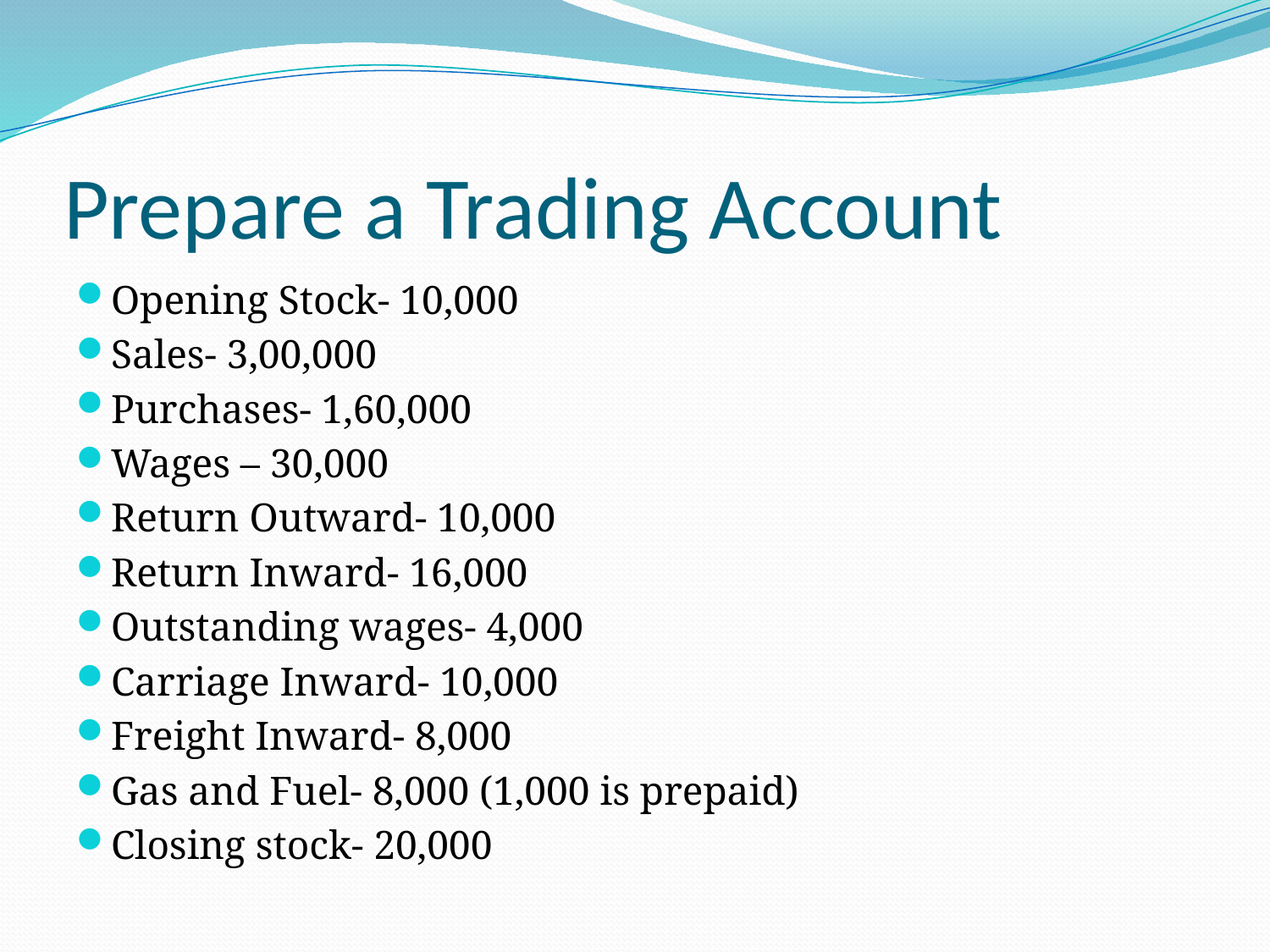

# Prepare a Trading Account
Opening Stock- 10,000
Sales- 3,00,000
Purchases- 1,60,000
Wages – 30,000
Return Outward- 10,000
Return Inward- 16,000
Outstanding wages- 4,000
Carriage Inward- 10,000
Freight Inward- 8,000
Gas and Fuel- 8,000 (1,000 is prepaid)
Closing stock- 20,000